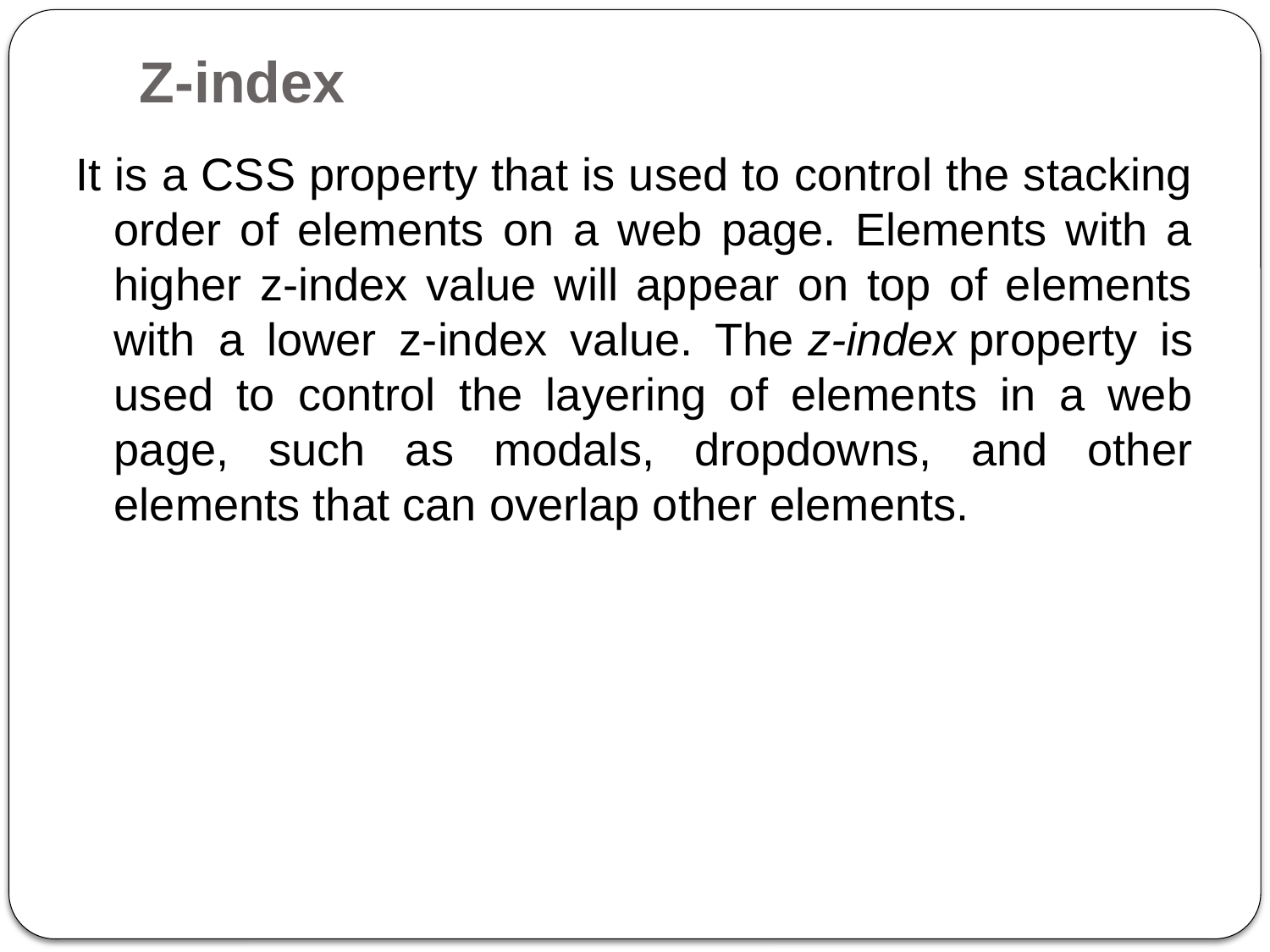

# Z-index
It is a CSS property that is used to control the stacking order of elements on a web page. Elements with a higher z-index value will appear on top of elements with a lower z-index value. The z-index property is used to control the layering of elements in a web page, such as modals, dropdowns, and other elements that can overlap other elements.